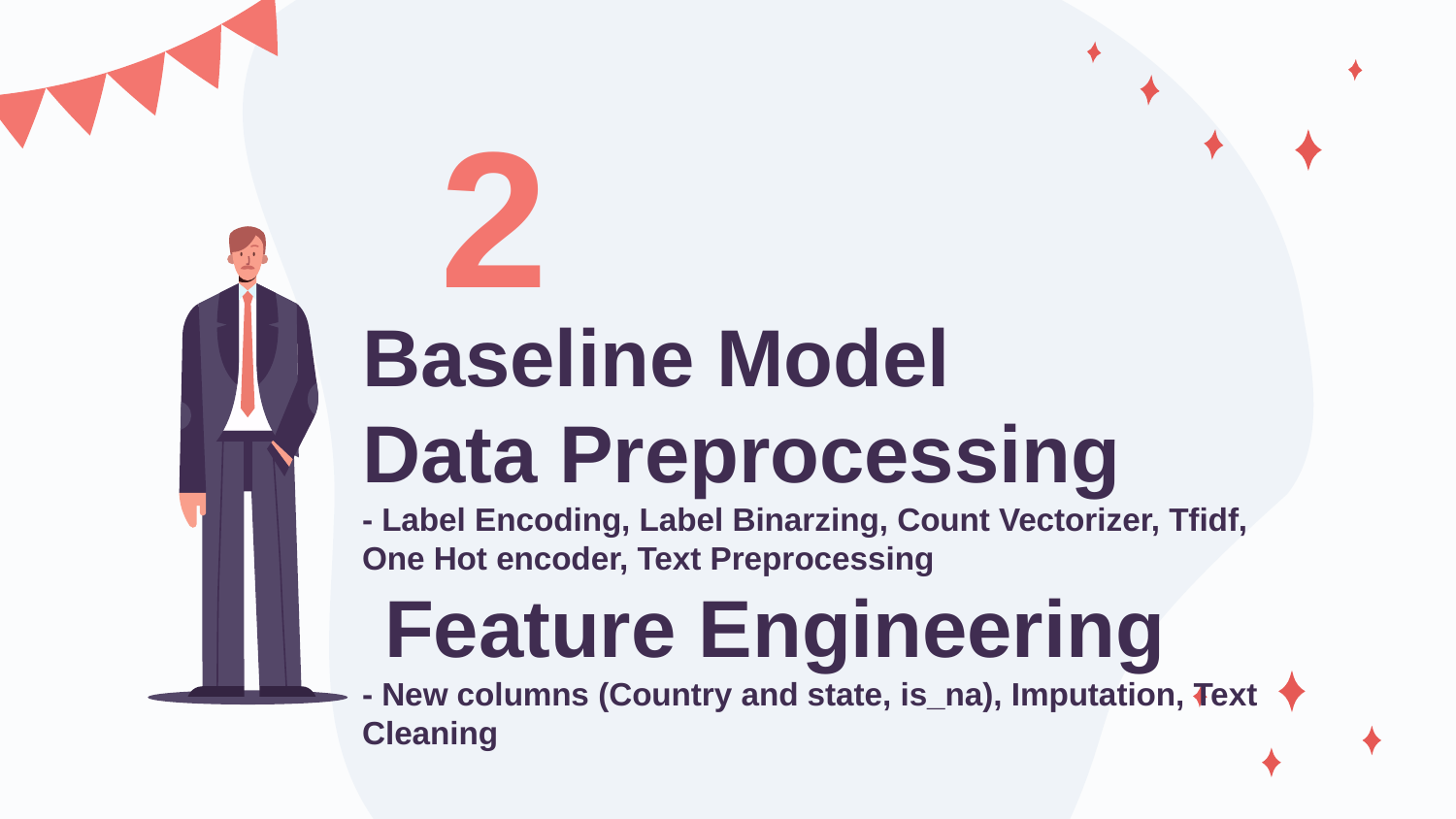

2

# Baseline Model Data Preprocessing - Label Encoding, Label Binarzing, Count Vectorizer, Tfidf, One Hot encoder, Text Preprocessing Feature Engineering - New columns (Country and state, is_na), Imputation, Text Cleaning